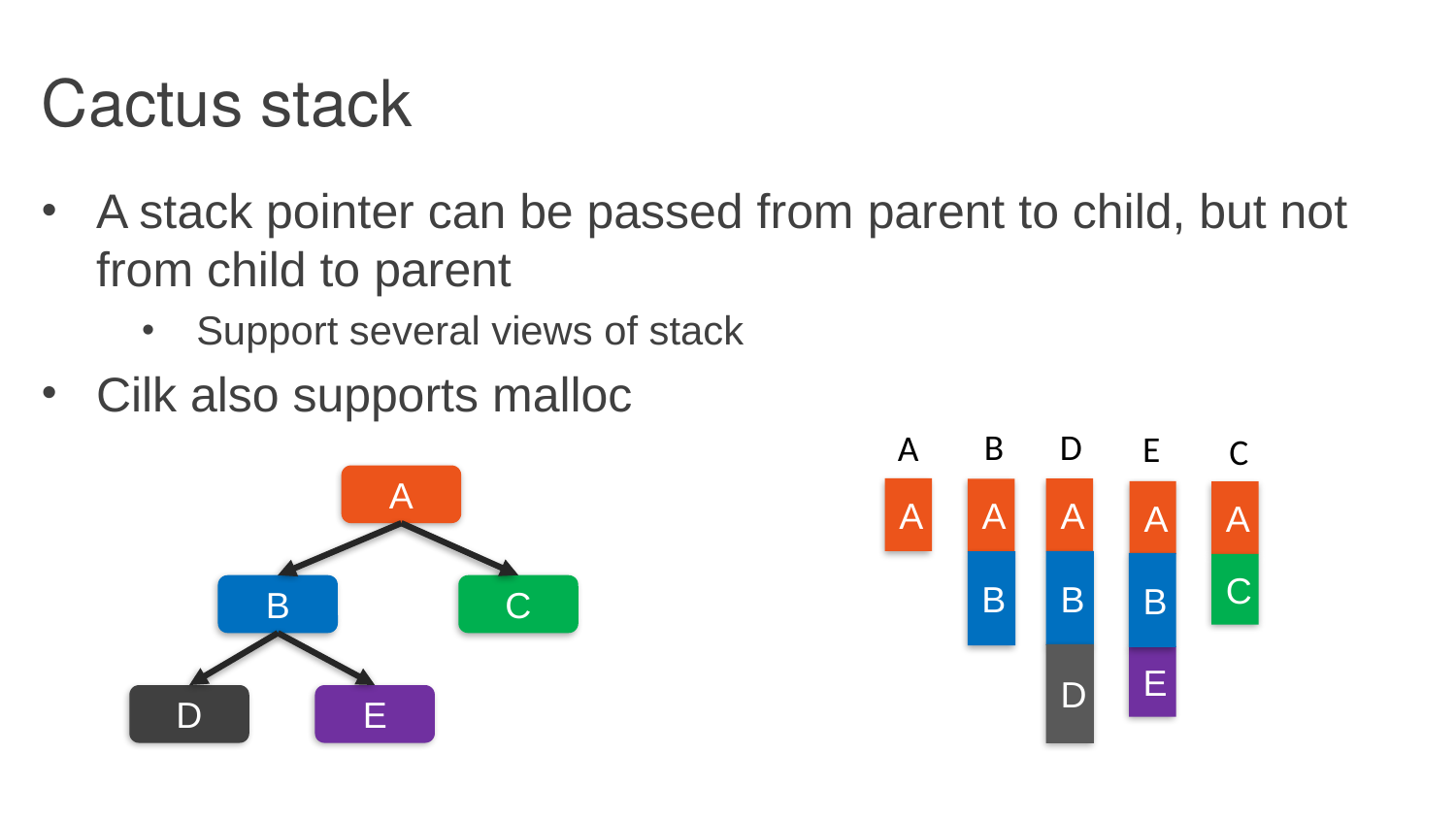

# Cactus stack
A stack pointer can be passed from parent to child, but not from child to parent
Support several views of stack
Cilk also supports malloc

D
B
A
E
C
A
A
A
A
A
A
B
B
B
C
B
C
D
E
D
E